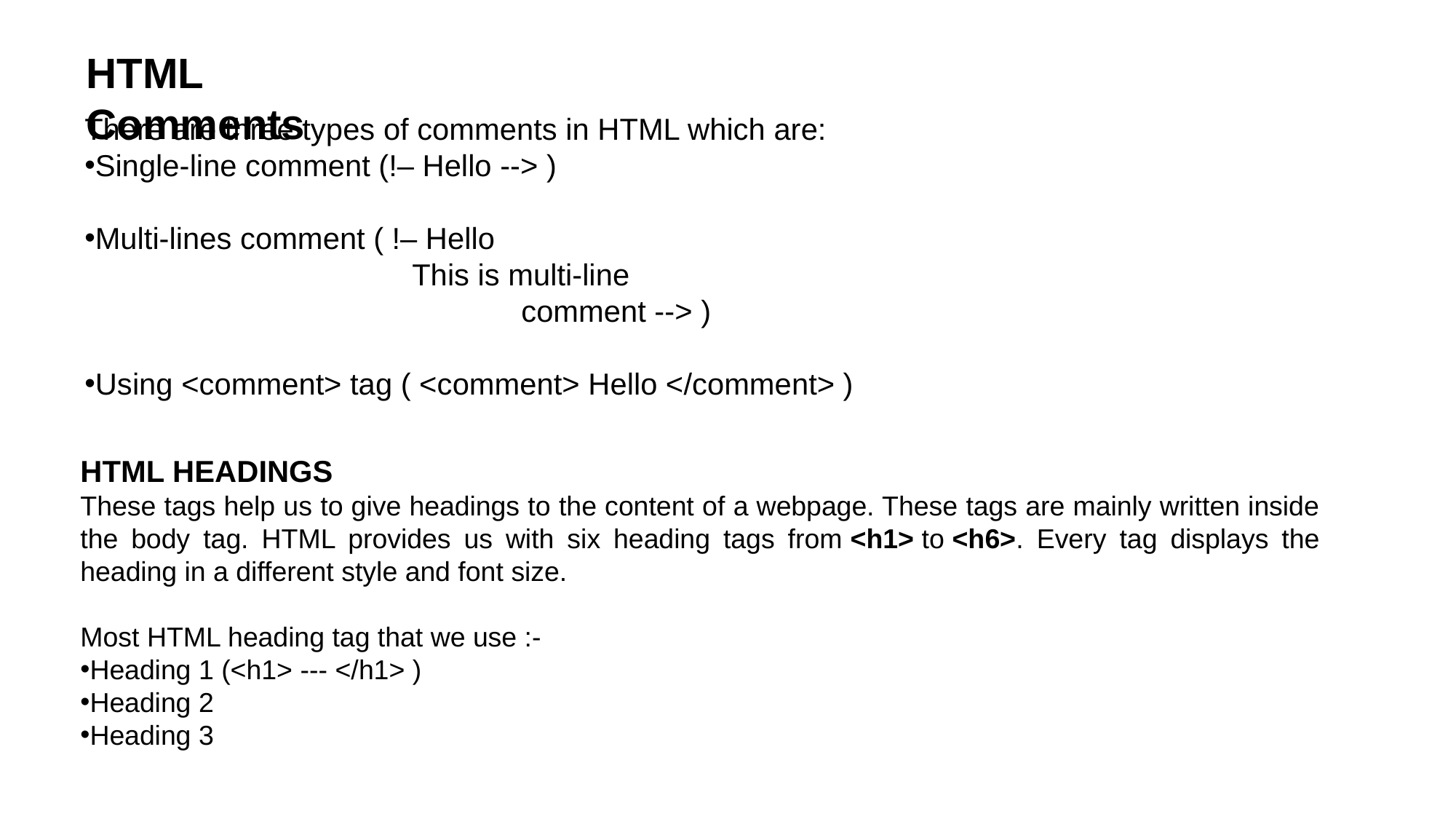

HTML Comments
There are three types of comments in HTML which are:
Single-line comment (!– Hello --> )

Multi-lines comment ( !– Hello
This is multi-line
	comment --> )

Using <comment> tag ( <comment> Hello </comment> )

HTML HEADINGS
These tags help us to give headings to the content of a webpage. These tags are mainly written inside the body tag. HTML provides us with six heading tags from <h1> to <h6>. Every tag displays the heading in a different style and font size.

Most HTML heading tag that we use :-
Heading 1 (<h1> --- </h1> )
Heading 2
Heading 3